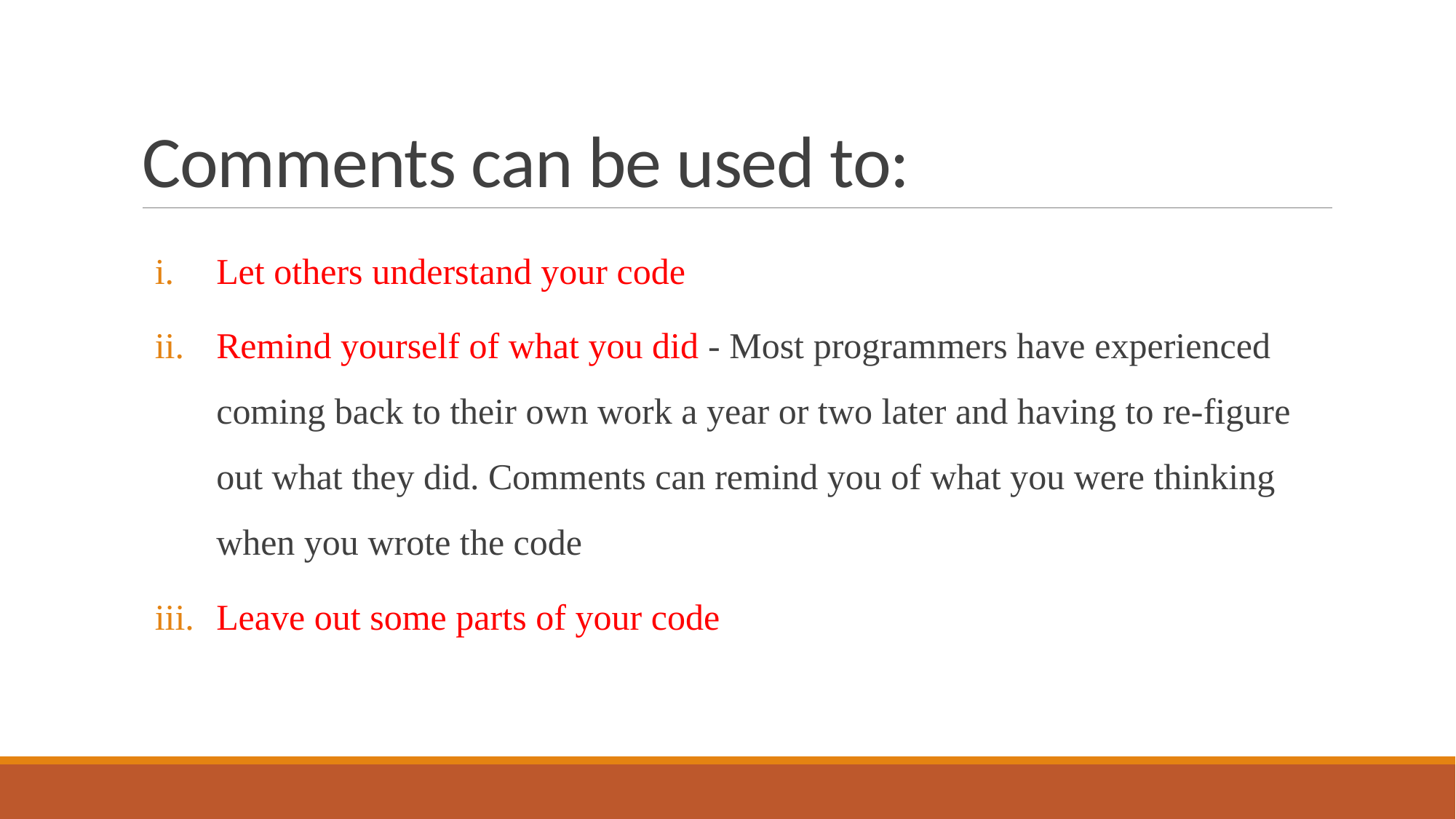

# Comments can be used to:
Let others understand your code
Remind yourself of what you did - Most programmers have experienced coming back to their own work a year or two later and having to re-figure out what they did. Comments can remind you of what you were thinking when you wrote the code
Leave out some parts of your code